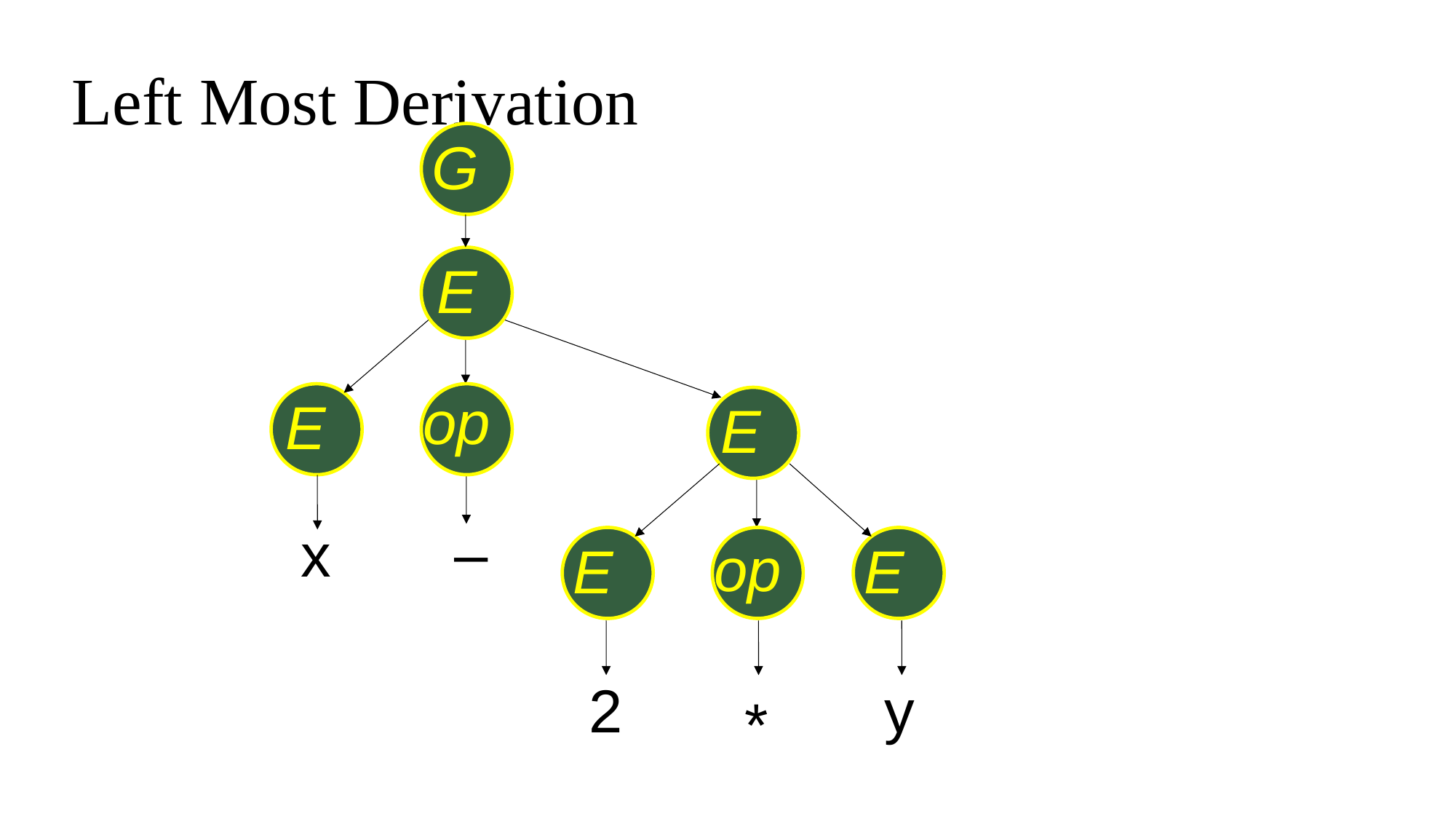

# Left Most Derivation

G

E

op

E

E

–
x
op

E

E

2
y
*